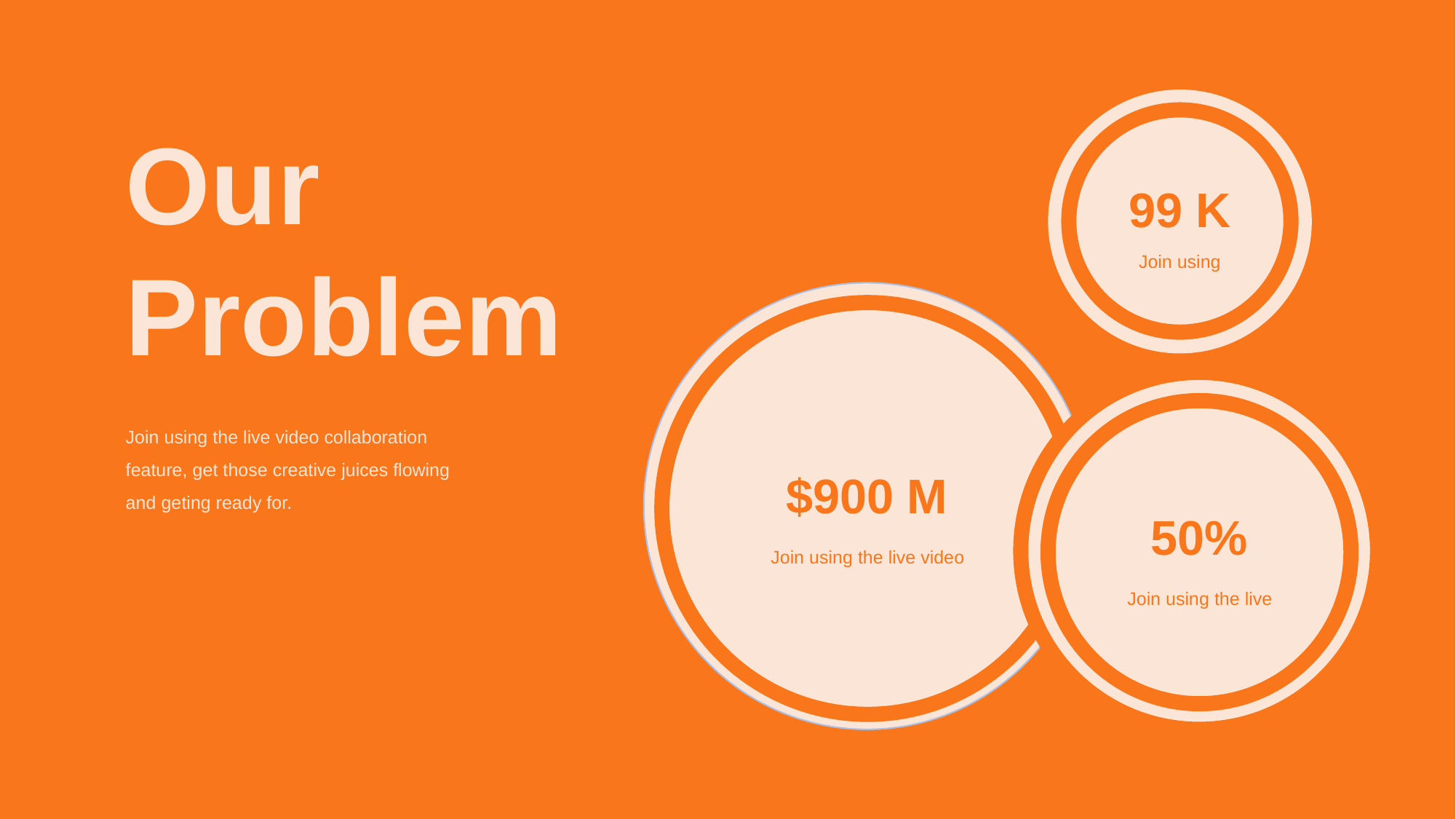

Our Problem

99 K
Join using

Join using the live video collaboration feature, get those creative juices flowing and geting ready for.
$900 M
50%
Join using the live video
Join using the live